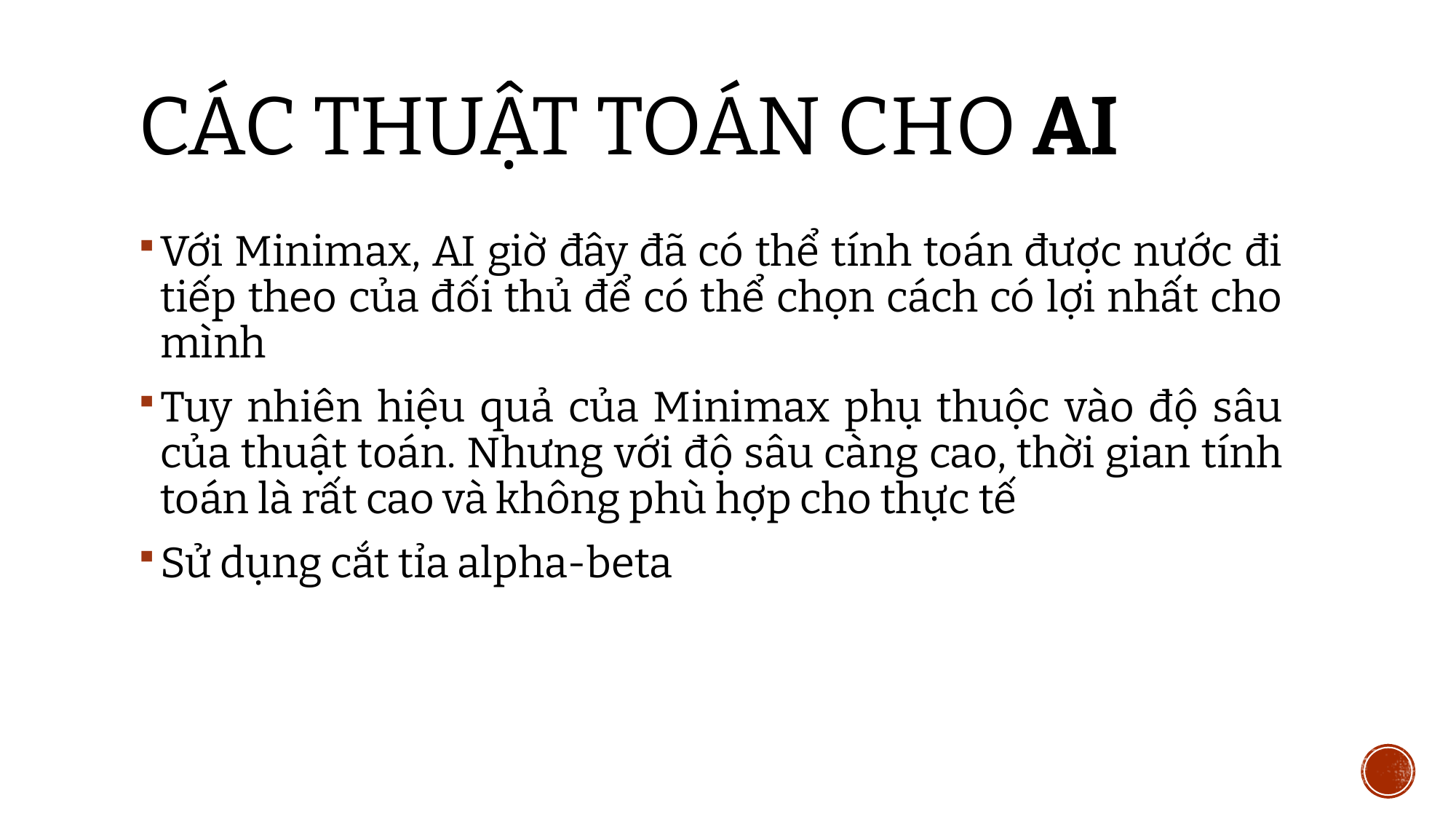

# Các Thuật toán cho AI
Với Minimax, AI giờ đây đã có thể tính toán được nước đi tiếp theo của đối thủ để có thể chọn cách có lợi nhất cho mình
Tuy nhiên hiệu quả của Minimax phụ thuộc vào độ sâu của thuật toán. Nhưng với độ sâu càng cao, thời gian tính toán là rất cao và không phù hợp cho thực tế
Sử dụng cắt tỉa alpha-beta